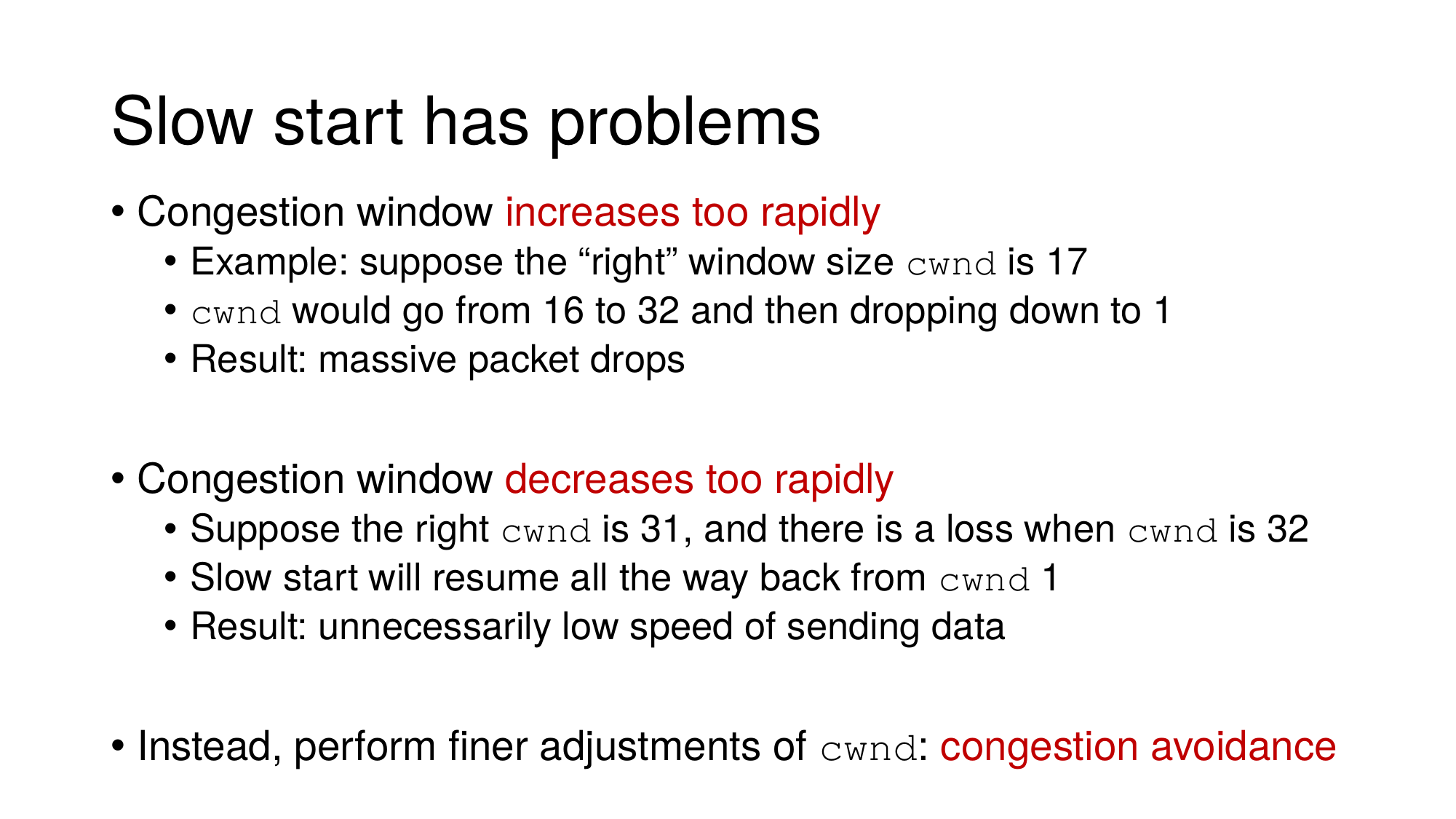

# Slow start has problems
Congestion window increases too rapidly
Example: suppose the “right” window size cwnd is 17
cwnd would go from 16 to 32 and then dropping down to 1
Result: massive packet drops

Congestion window decreases too rapidly
Suppose the right cwnd is 31, and there is a loss when cwnd is 32
Slow start will resume all the way back from cwnd 1
Result: unnecessarily low speed of sending data

Instead, perform finer adjustments of cwnd: congestion avoidance